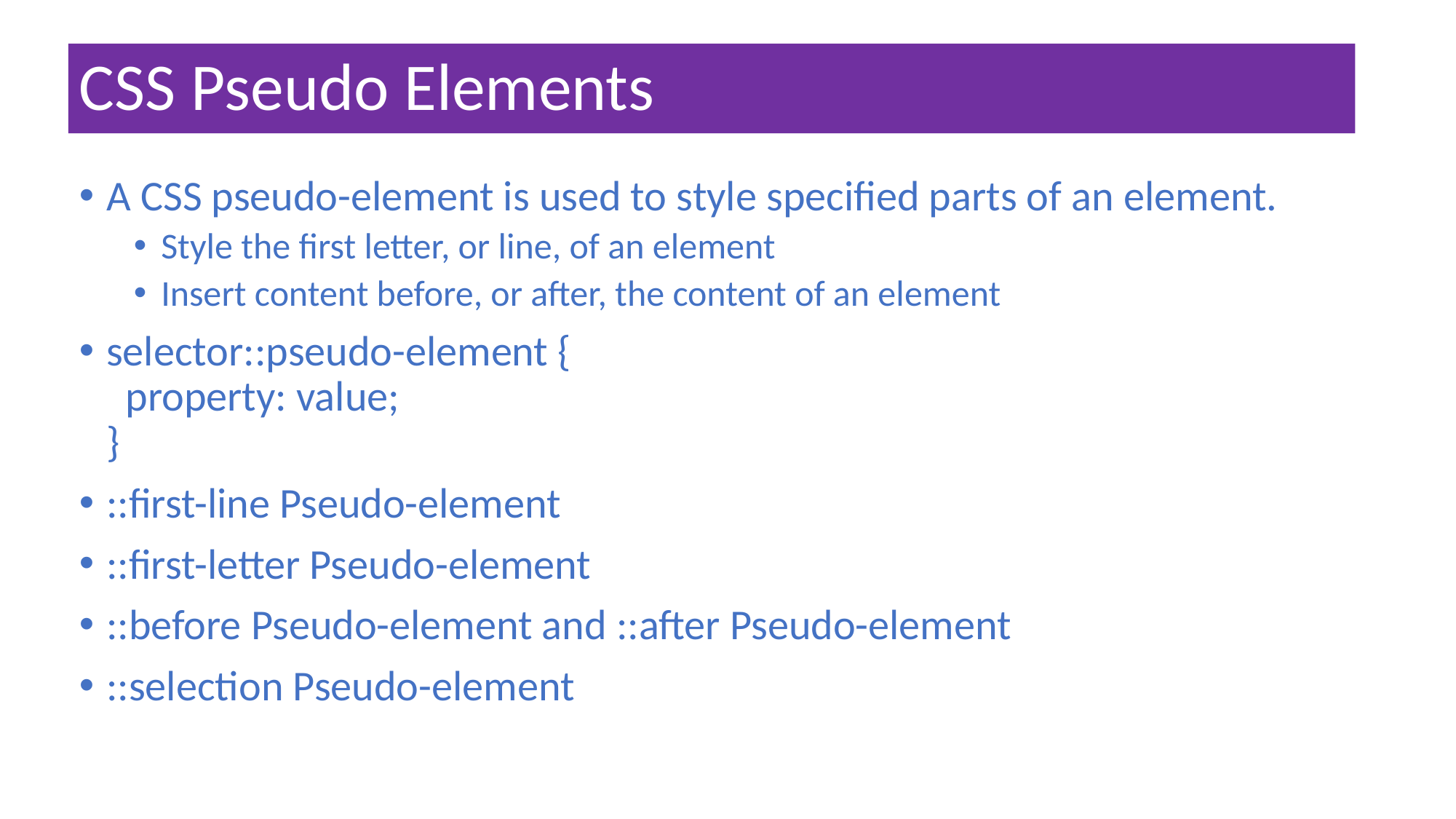

# CSS Pseudo Elements
A CSS pseudo-element is used to style specified parts of an element.
Style the first letter, or line, of an element
Insert content before, or after, the content of an element
selector::pseudo-element {
  property: value;
}
::first-line Pseudo-element
::first-letter Pseudo-element
::before Pseudo-element and ::after Pseudo-element
::selection Pseudo-element